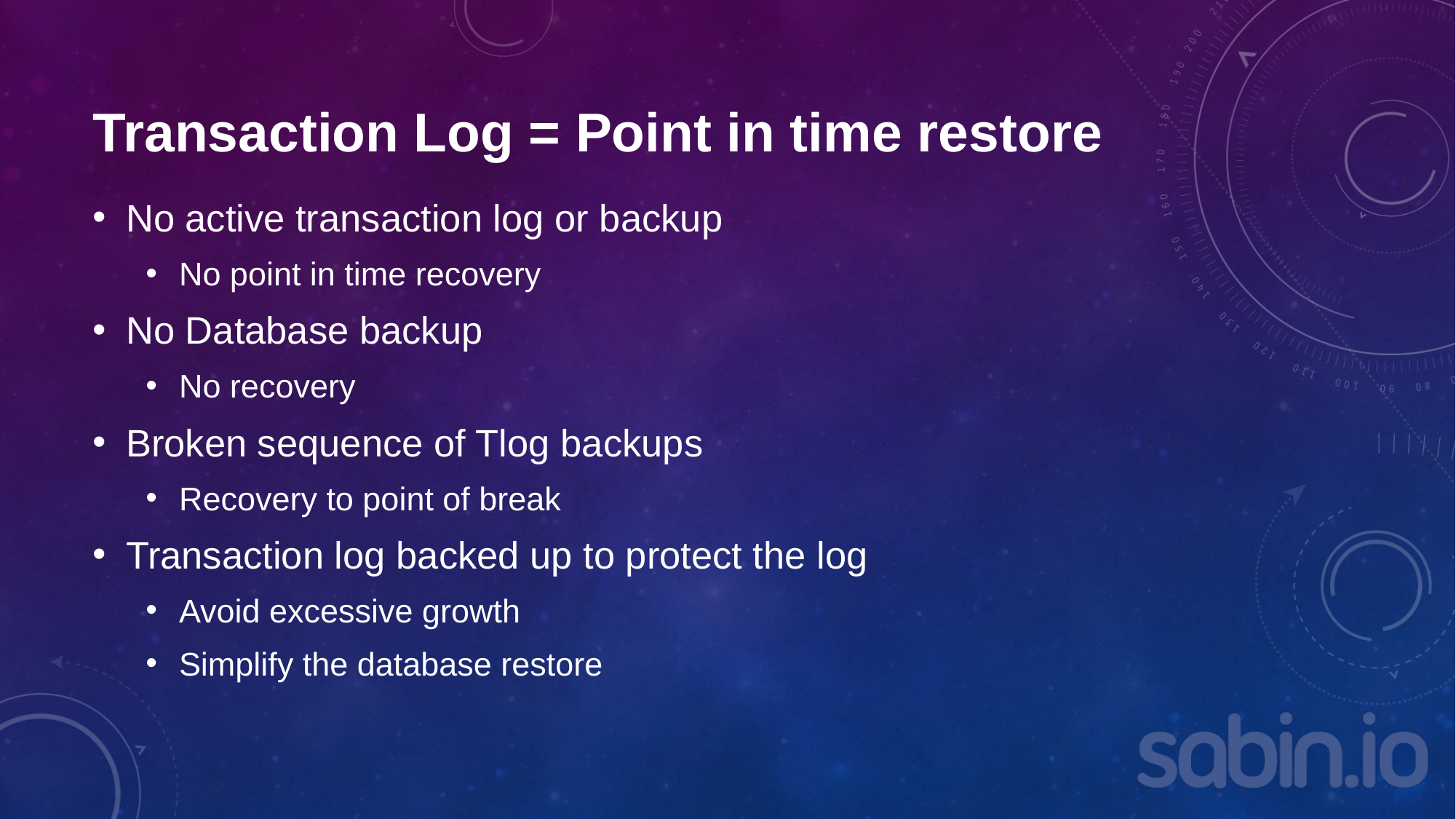

# Transaction Log = Point in time restore
No active transaction log or backup
No point in time recovery
No Database backup
No recovery
Broken sequence of Tlog backups
Recovery to point of break
Transaction log backed up to protect the log
Avoid excessive growth
Simplify the database restore